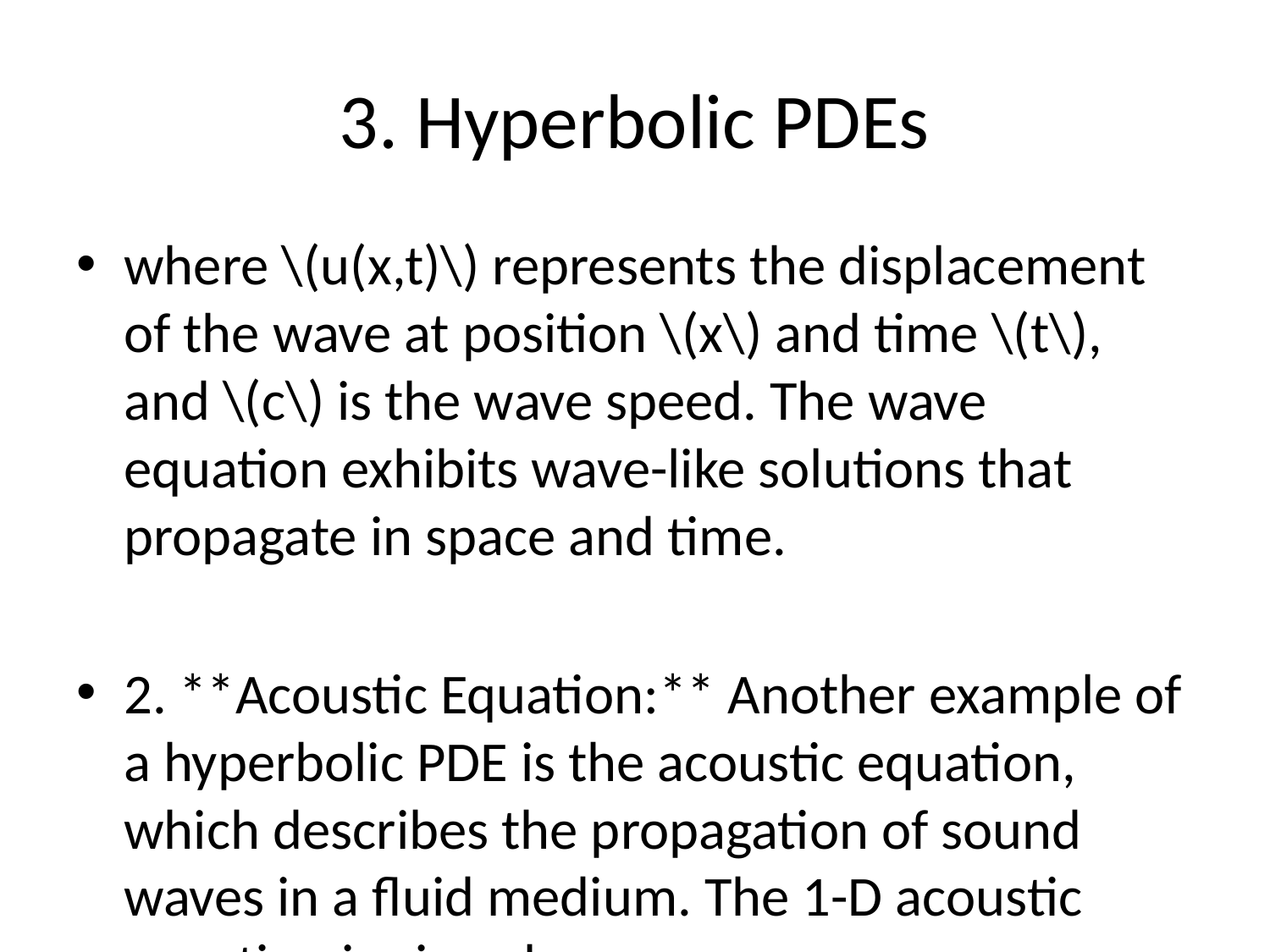

# 3. Hyperbolic PDEs
where \(u(x,t)\) represents the displacement of the wave at position \(x\) and time \(t\), and \(c\) is the wave speed. The wave equation exhibits wave-like solutions that propagate in space and time.

2. **Acoustic Equation:** Another example of a hyperbolic PDE is the acoustic equation, which describes the propagation of sound waves in a fluid medium. The 1-D acoustic equation is given by: